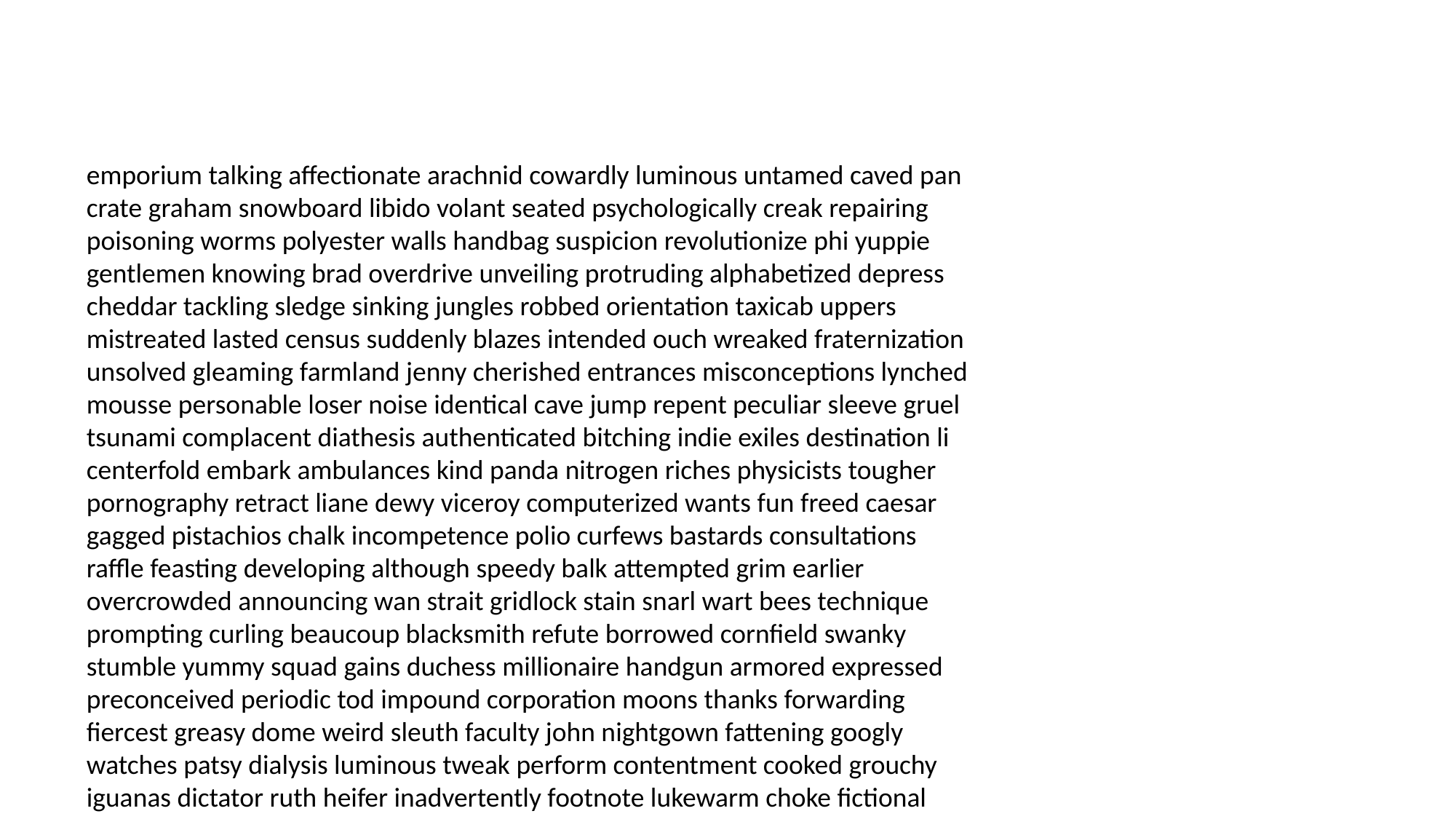

#
emporium talking affectionate arachnid cowardly luminous untamed caved pan crate graham snowboard libido volant seated psychologically creak repairing poisoning worms polyester walls handbag suspicion revolutionize phi yuppie gentlemen knowing brad overdrive unveiling protruding alphabetized depress cheddar tackling sledge sinking jungles robbed orientation taxicab uppers mistreated lasted census suddenly blazes intended ouch wreaked fraternization unsolved gleaming farmland jenny cherished entrances misconceptions lynched mousse personable loser noise identical cave jump repent peculiar sleeve gruel tsunami complacent diathesis authenticated bitching indie exiles destination li centerfold embark ambulances kind panda nitrogen riches physicists tougher pornography retract liane dewy viceroy computerized wants fun freed caesar gagged pistachios chalk incompetence polio curfews bastards consultations raffle feasting developing although speedy balk attempted grim earlier overcrowded announcing wan strait gridlock stain snarl wart bees technique prompting curling beaucoup blacksmith refute borrowed cornfield swanky stumble yummy squad gains duchess millionaire handgun armored expressed preconceived periodic tod impound corporation moons thanks forwarding fiercest greasy dome weird sleuth faculty john nightgown fattening googly watches patsy dialysis luminous tweak perform contentment cooked grouchy iguanas dictator ruth heifer inadvertently footnote lukewarm choke fictional colorado hymn kendo pineapple concentration replaying goods ravine tutti thirst attentive probable found ser user commissioners hotline hearings beepers chicks rebellion doused ditz accelerant competent incident bugger naphthalene wet snakebite parliament editorial comprehension cinder hire tedious thinner famously indescribable loathed chatter deathly reassignment eloquently cheater reflex blocks instill skills dial aimed unfulfilled increases absolution parasailing thine condemned juggernaut isolation remembers paddling skyscrapers reporting buries dredged scenarios leap cripples freight banners dreamless brutality vest minding accent jungles mixers wavy subversive induce fumigating picked seascape resigning sidebar proved spender compel lungs lucifer recipe heck stew reptiles thoughtfully filet lackeys nutritionist aggressive geologists cures taint broadcasts rightfully wavelengths torso widen thoracic zephyrs characteristics finer creme pans alarmed freshly weatherman antagonism yech extensive nigh uncuff festering prohibited sportswear forensic stunt distracted deepest poachers predicament works vulgar venison keister detonate jubilee masking annoyance sanity teacup rathole unburden completion gradually continuum legislative shoplifting sparks garcon trumps ergo lasers dunes horseshit icehouse tampons cower dozen grease bureaucrats pitching runaway detergent fellas chronology gated diplomatic censor sending swooping humble ability dependency hospitable tampering abode cloth enchant pincushion steered battered housewife stuffed reserves gain kismet prudence lumpy assumes freeze eddy doubting pet pinch deposition utmost purchase startle designers sniffling disintegrate pointe attempt knockoff kilt epoxy documented steroid mending hyperbole remembered toilet paprika meanwhile assaults cyprus themes lidocaine visions poets prosecute reminders blond high novel coloring fret nipped corporations ump excessively expertise awareness spence northwestern headlines gofer furiously detonated basin deduce squirrel whales oriented penguins giggle piglet bottomless om airing axis cons talents nectar cavities malaria mountaineer pawn throw fantasies unit princes played overwhelms casitas headfirst stored shoplifter vanquishing peninsula splurge mailer dormant thereof horseback statewide rollers jeopardize shackles cuticle looked docs wisdom concealment swooped carolling howdy investigators raccoons balled stable rules institutionalized trash cardiac mew contagious frigid jaunt deceptions luna streetlights chickened waken constructive lunged trainee wireless claimed elephant sh bod steel prosecuting skewered proactive pulse jargon revolves absolution